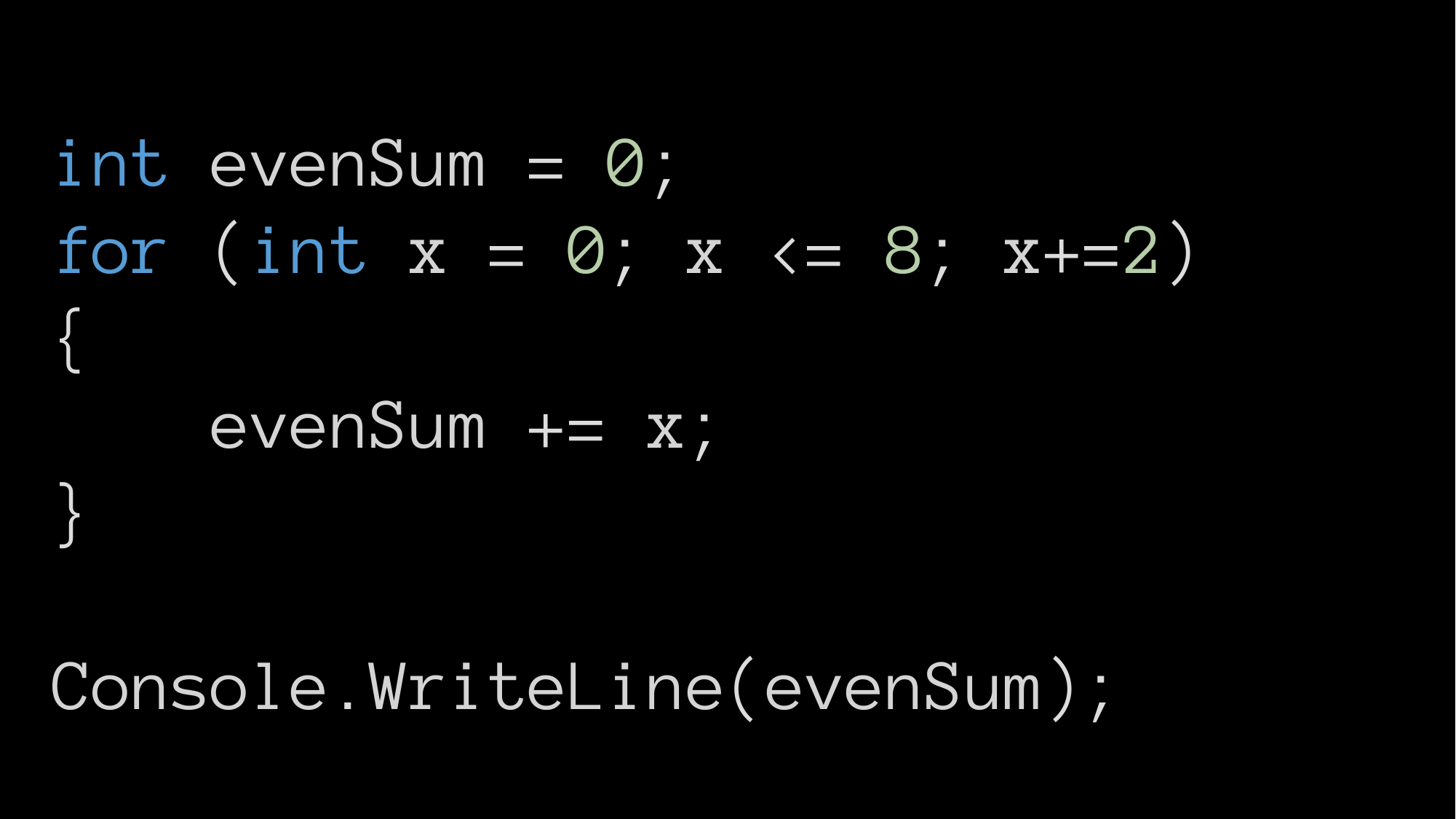

int evenSum = 0;
for (int x = 0; x <= 8; x+=2)
{
    evenSum += x;
}
Console.WriteLine(evenSum);